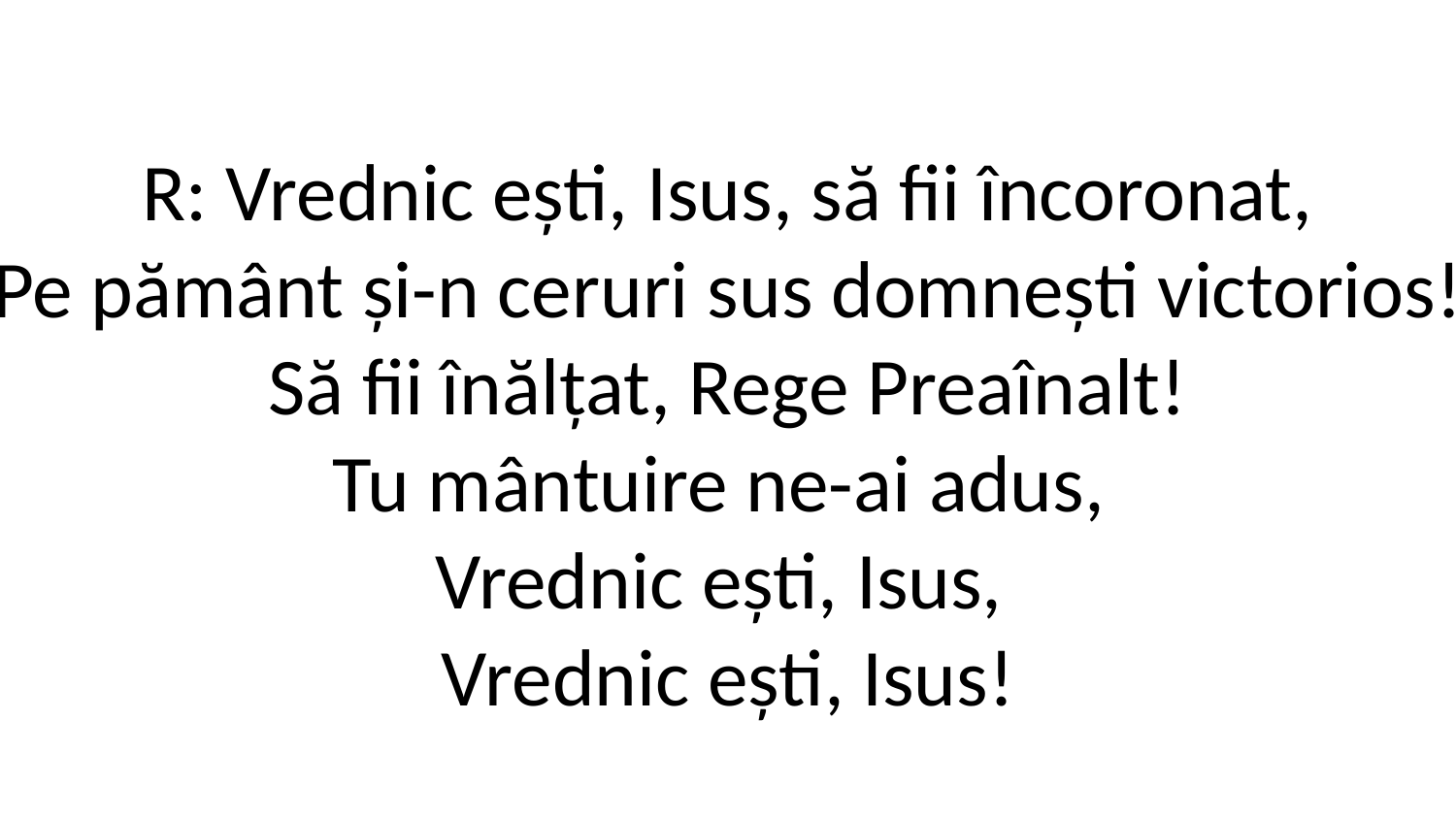

R: Vrednic ești, Isus, să fii încoronat,
Pe pământ și-n ceruri sus domnești victorios!
Să fii înălțat, Rege Preaînalt!
Tu mântuire ne-ai adus, 
Vrednic ești, Isus, 
Vrednic ești, Isus!